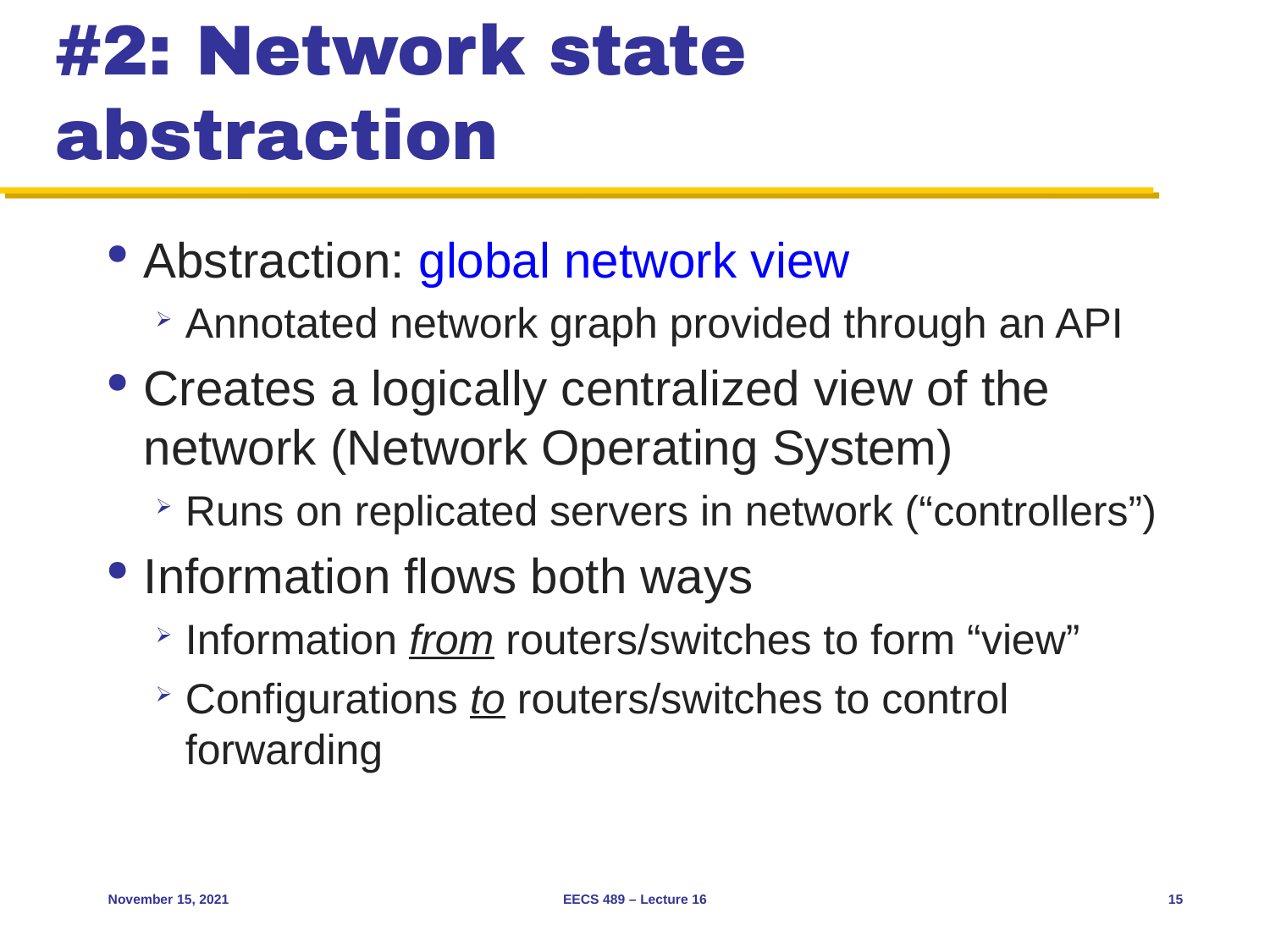

# #2: Network state abstraction
Abstraction: global network view
Annotated network graph provided through an API
Creates a logically centralized view of the network (Network Operating System)
Runs on replicated servers in network (“controllers”)
Information flows both ways
Information from routers/switches to form “view”
Configurations to routers/switches to control forwarding

November 15, 2021
EECS 489 – Lecture 16
15